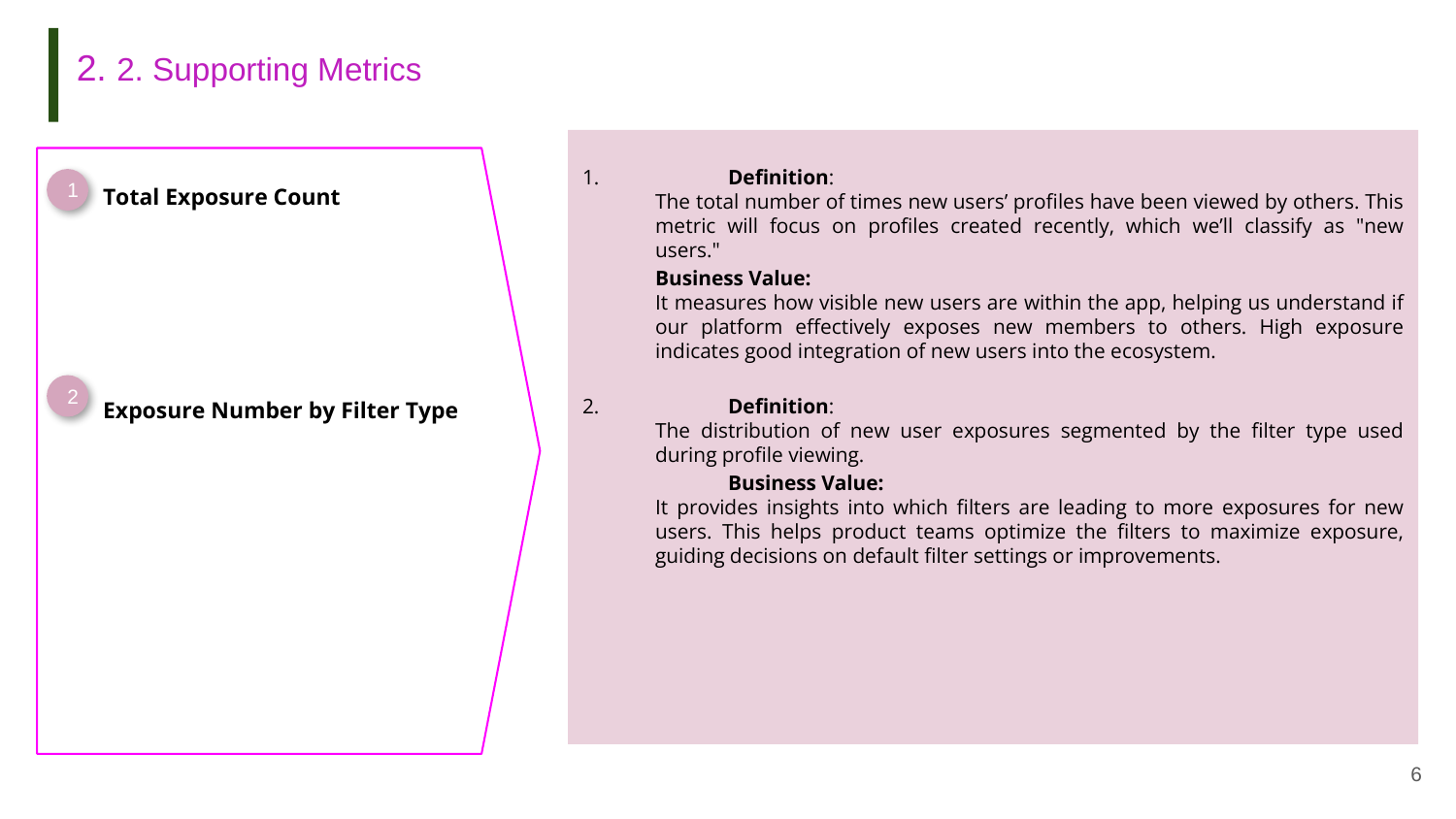

# 2. 2. Supporting Metrics

1.	Definition:
The total number of times new users’ profiles have been viewed by others. This metric will focus on profiles created recently, which we’ll classify as "new users."
Business Value:
It measures how visible new users are within the app, helping us understand if our platform effectively exposes new members to others. High exposure indicates good integration of new users into the ecosystem.

2.	Definition:
The distribution of new user exposures segmented by the filter type used during profile viewing.
	Business Value:
It provides insights into which filters are leading to more exposures for new users. This helps product teams optimize the filters to maximize exposure, guiding decisions on default filter settings or improvements.

1
Total Exposure Count

Exposure Number by Filter Type

2
6